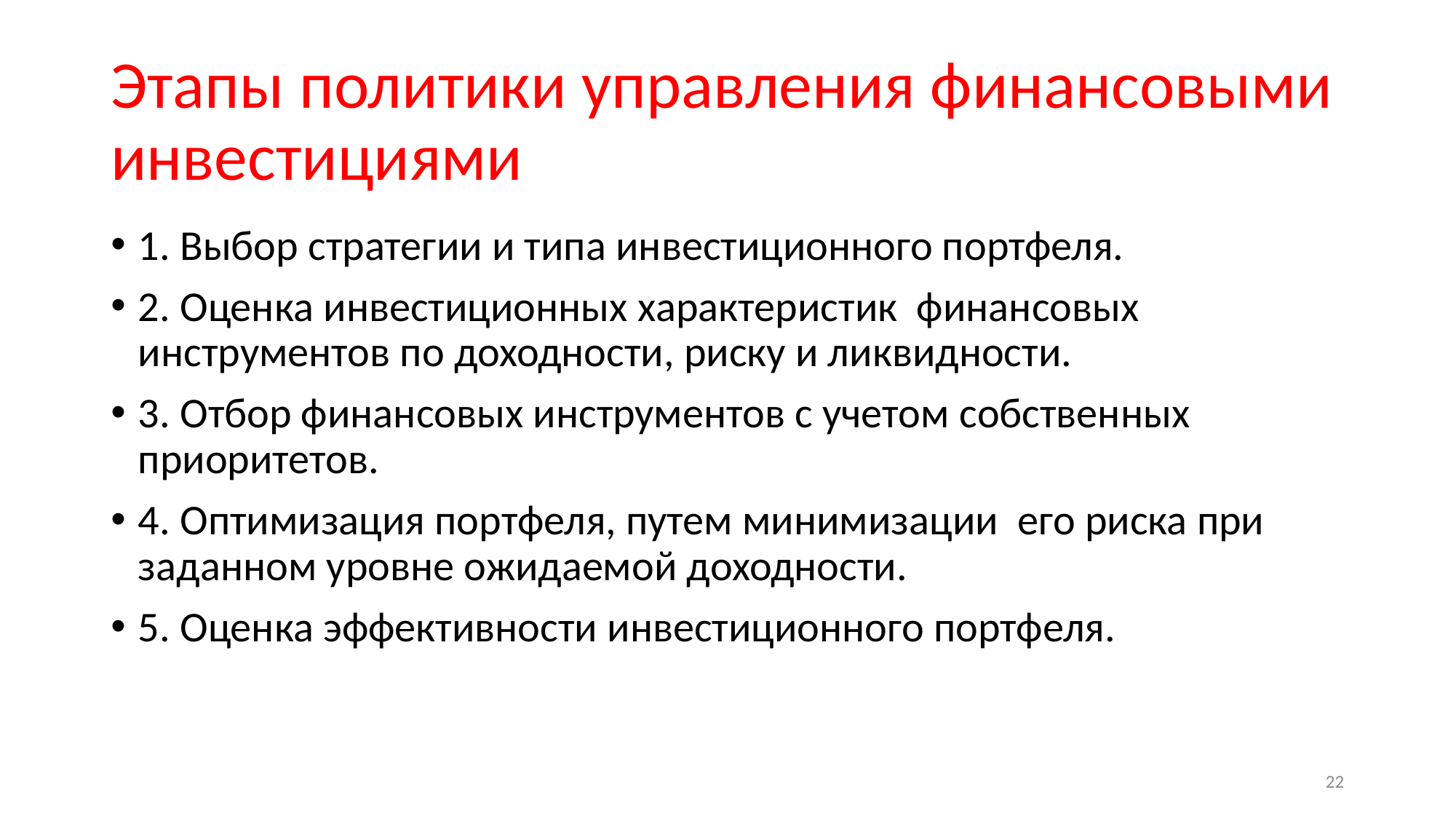

# Этапы политики управления финансовыми инвестициями
1. Выбор стратегии и типа инвестиционного портфеля.
2. Оценка инвестиционных характеристик  финансовых инструментов по доходности, риску и ликвидности.
3. Отбор финансовых инструментов с учетом собственных приоритетов.
4. Оптимизация портфеля, путем минимизации  его риска при заданном уровне ожидаемой доходности.
5. Оценка эффективности инвестиционного портфеля.
22